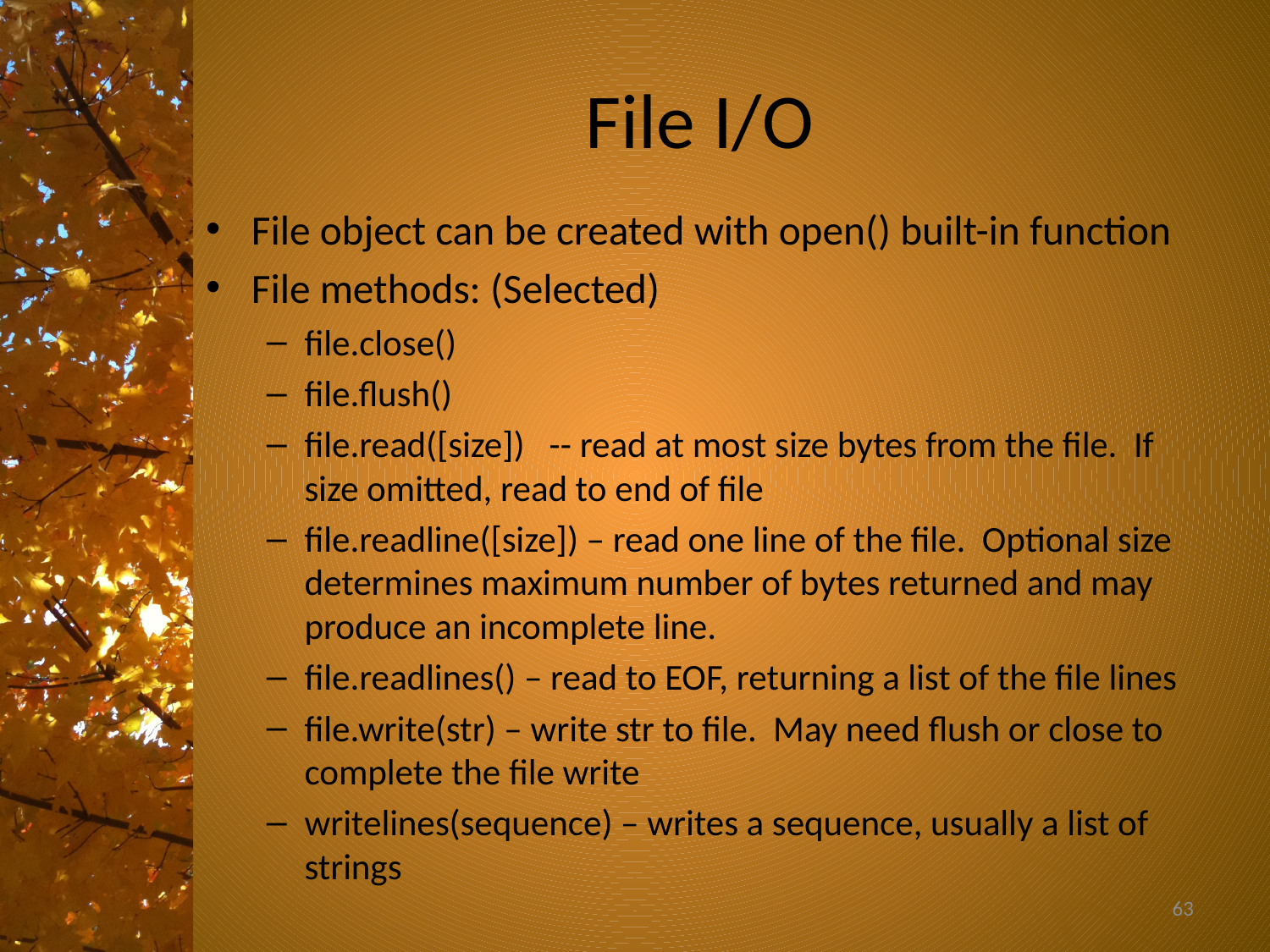

# File I/O
File object can be created with open() built-in function
File methods: (Selected)
file.close()
file.flush()
file.read([size])   -- read at most size bytes from the file.  If size omitted, read to end of file
file.readline([size]) – read one line of the file.  Optional size determines maximum number of bytes returned and may produce an incomplete line.
file.readlines() – read to EOF, returning a list of the file lines
file.write(str) – write str to file.  May need flush or close to complete the file write
writelines(sequence) – writes a sequence, usually a list of strings

63